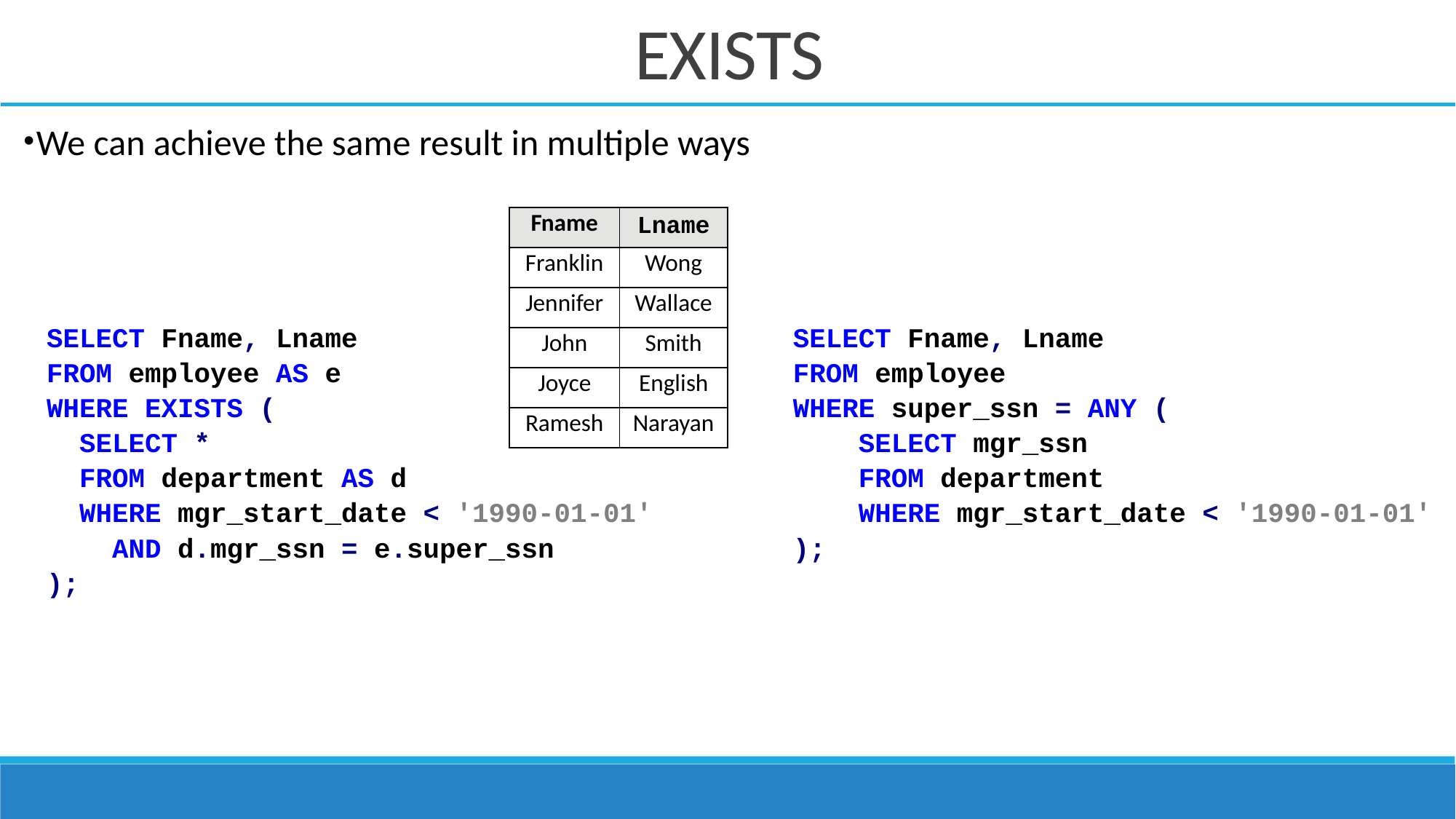

# EXISTS

We can achieve the same result in multiple ways
| Fname | Lname |
| --- | --- |
| Franklin | Wong |
| Jennifer | Wallace |
| John | Smith |
| Joyce | English |
| Ramesh | Narayan |
SELECT Fname, Lname
FROM employee AS e
WHERE EXISTS (
  SELECT *
  FROM department AS d
  WHERE mgr_start_date < '1990-01-01'
    AND d.mgr_ssn = e.super_ssn
);
SELECT Fname, Lname
FROM employee
WHERE super_ssn = ANY (
    SELECT mgr_ssn
    FROM department
    WHERE mgr_start_date < '1990-01-01'
);